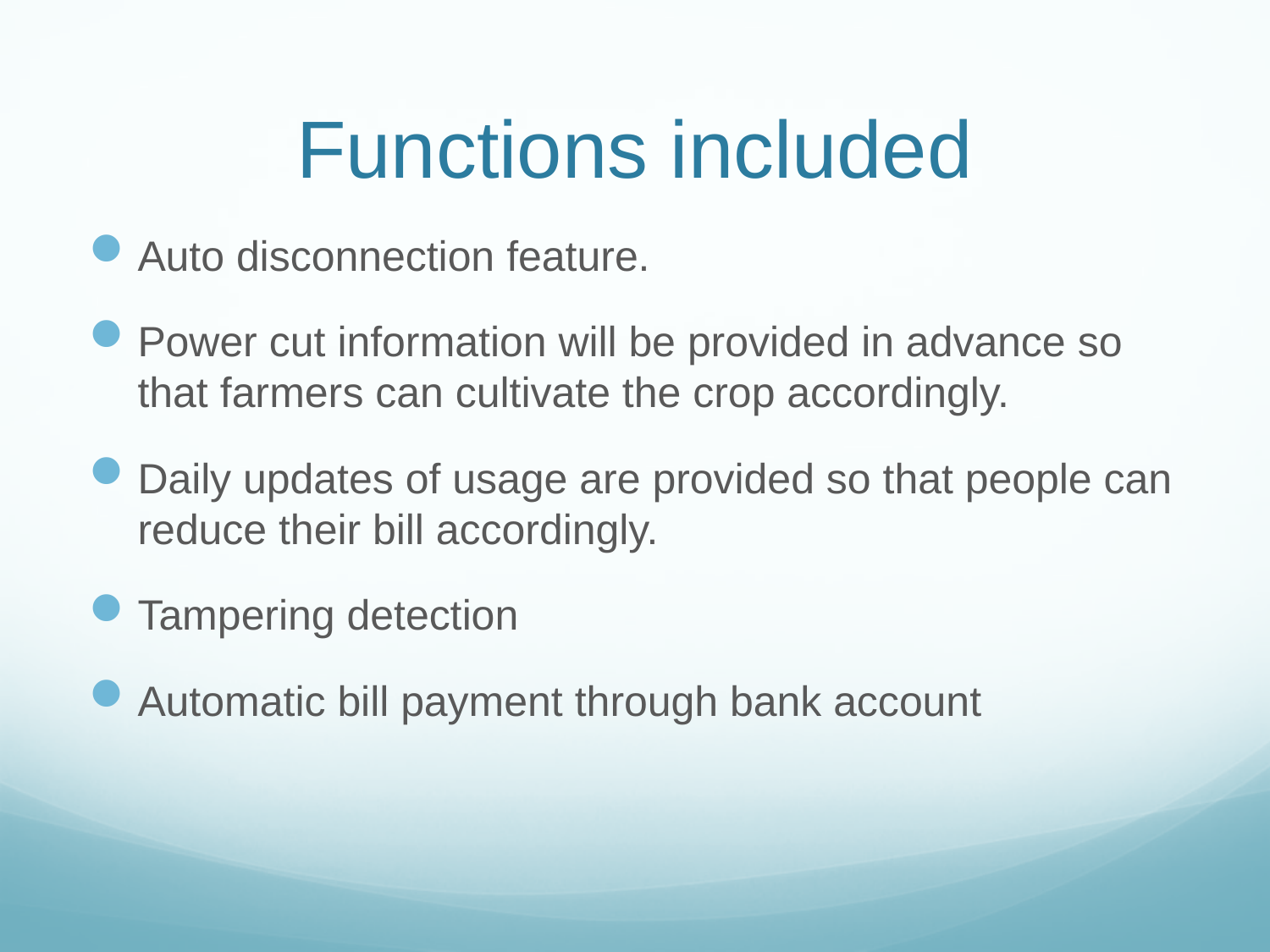

# Functions included
Auto disconnection feature.
Power cut information will be provided in advance so that farmers can cultivate the crop accordingly.
Daily updates of usage are provided so that people can reduce their bill accordingly.
Tampering detection
Automatic bill payment through bank account